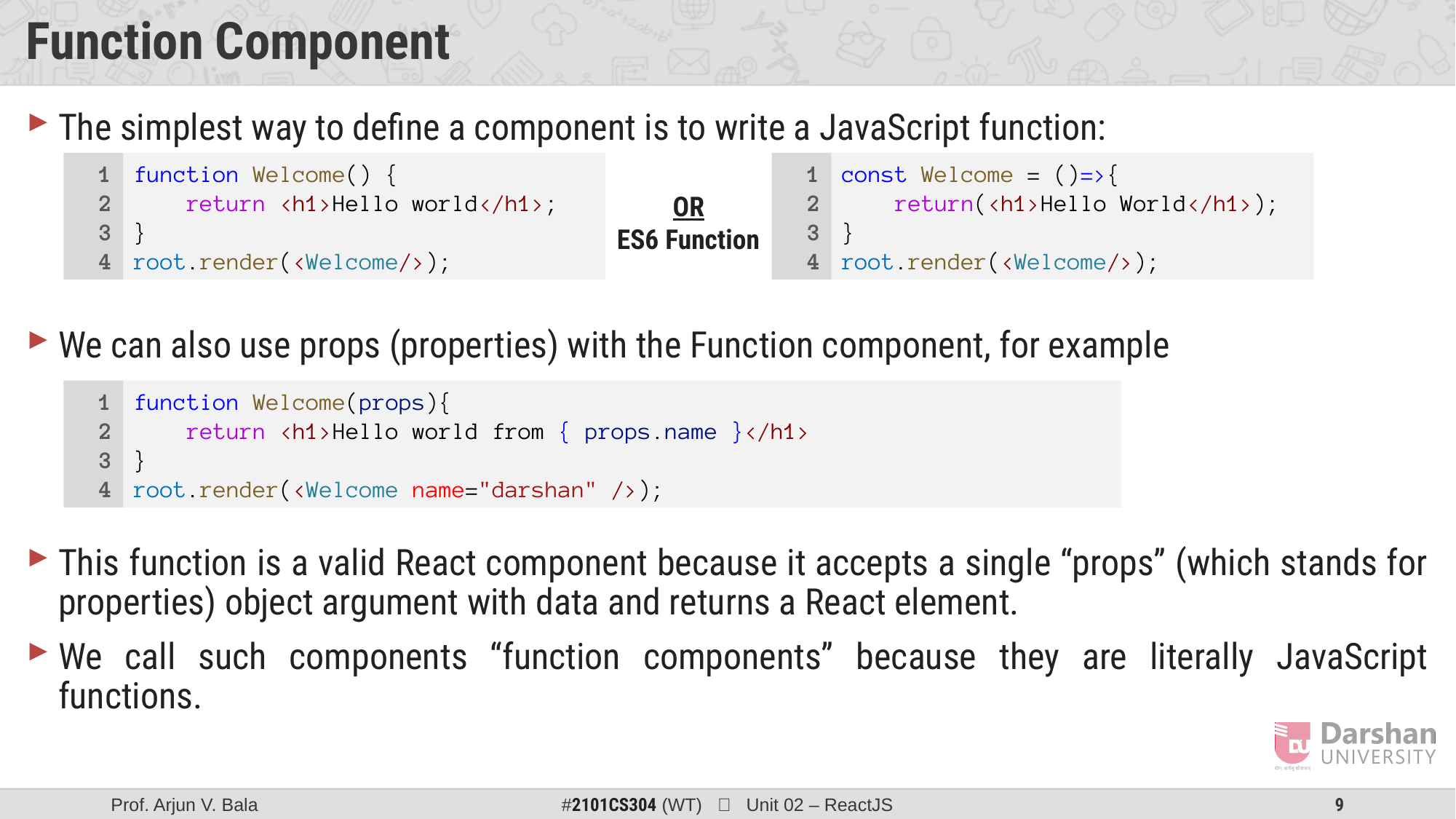

# Function Component
The simplest way to define a component is to write a JavaScript function:

We can also use props (properties) with the Function component, for example

This function is a valid React component because it accepts a single “props” (which stands for properties) object argument with data and returns a React element.
We call such components “function components” because they are literally JavaScript functions.
1
2
3
4
function Welcome() {
    return <h1>Hello world</h1>;
}
root.render(<Welcome/>);
1
2
3
4
const Welcome = ()=>{
    return(<h1>Hello World</h1>);
}
root.render(<Welcome/>);
OR
ES6 Function
1
2
3
4
function Welcome(props){
    return <h1>Hello world from { props.name }</h1>
}
root.render(<Welcome name="darshan" />);